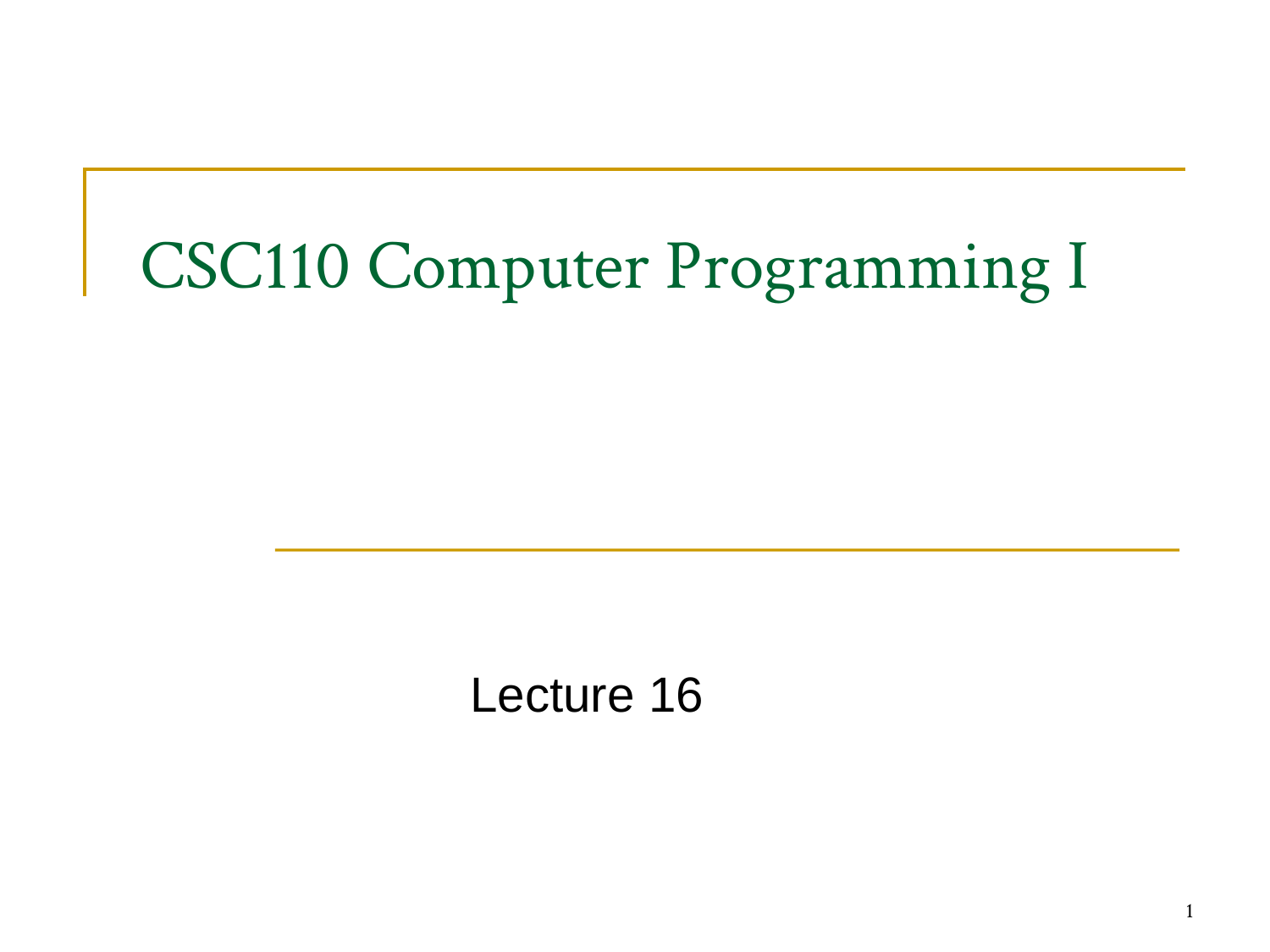

# CSC110 Computer Programming I

Lecture 16

1